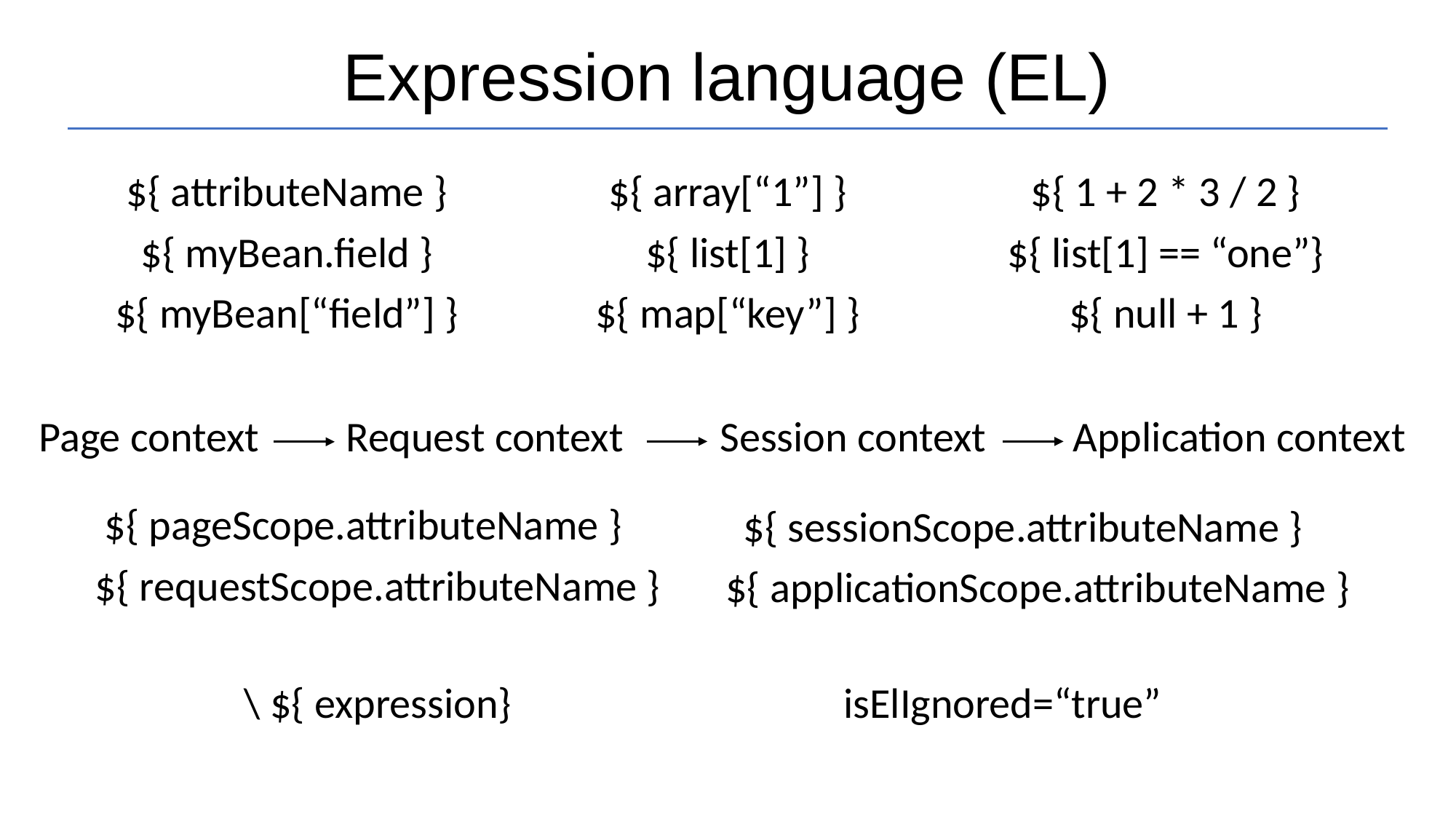

# Expression language (EL)
${ array[“1”] }
${ list[1] }
${ map[“key”] }

${ 1 + 2 * 3 / 2 }
${ list[1] == “one”}
${ null + 1 }

${ attributeName }
${ myBean.field }
${ myBean[“field”] }

Page context         Request context          Session context         Application context
${ pageScope.attributeName }
${ requestScope.attributeName }
${ sessionScope.attributeName }
${ applicationScope.attributeName }
\ ${ expression}
isElIgnored=“true”